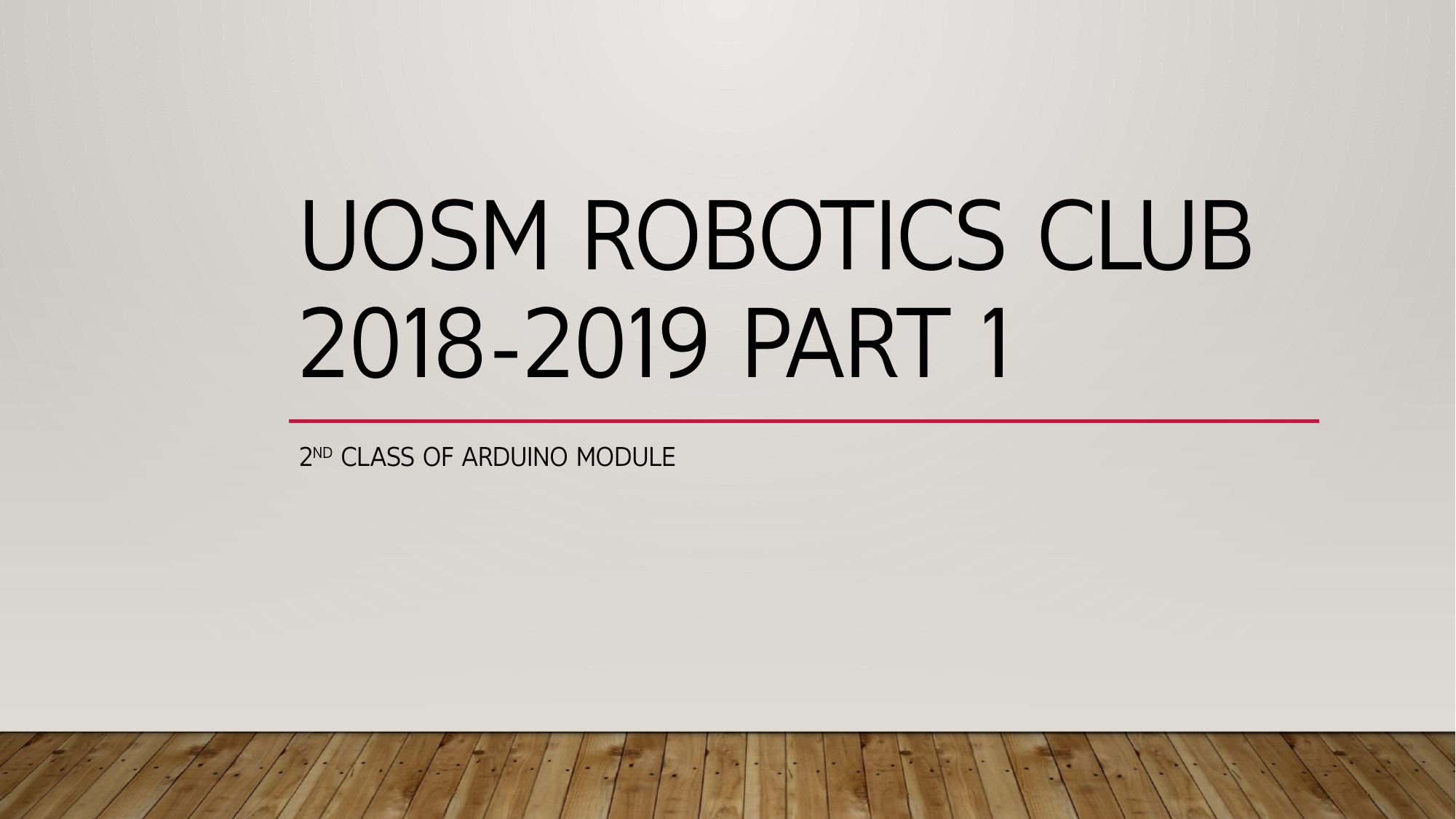

# Uosm Robotics Club 2018-2019 part 1
2nd class of Arduino Module